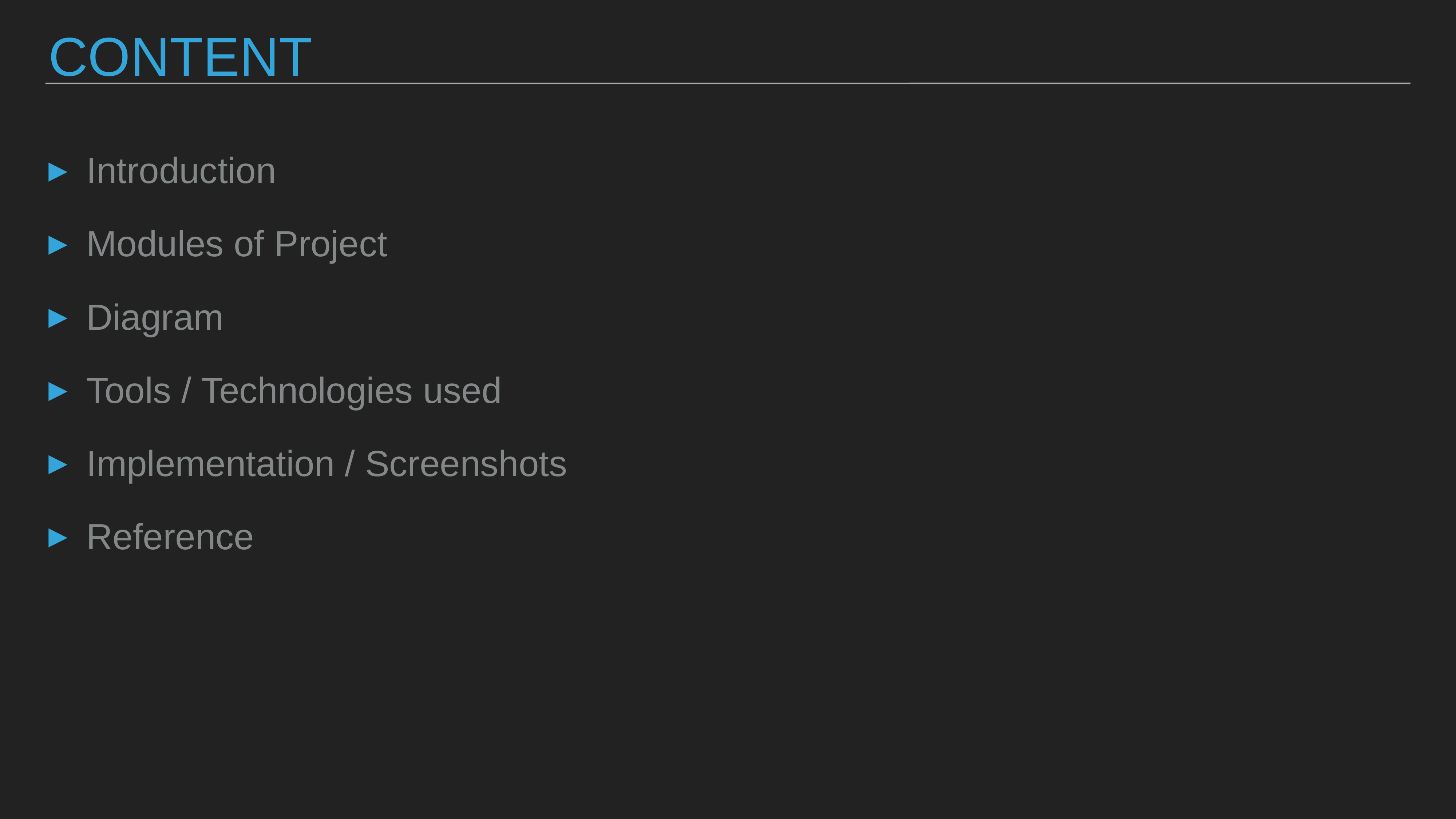

# Content
Introduction
Modules of Project
Diagram
Tools / Technologies used
Implementation / Screenshots
Reference